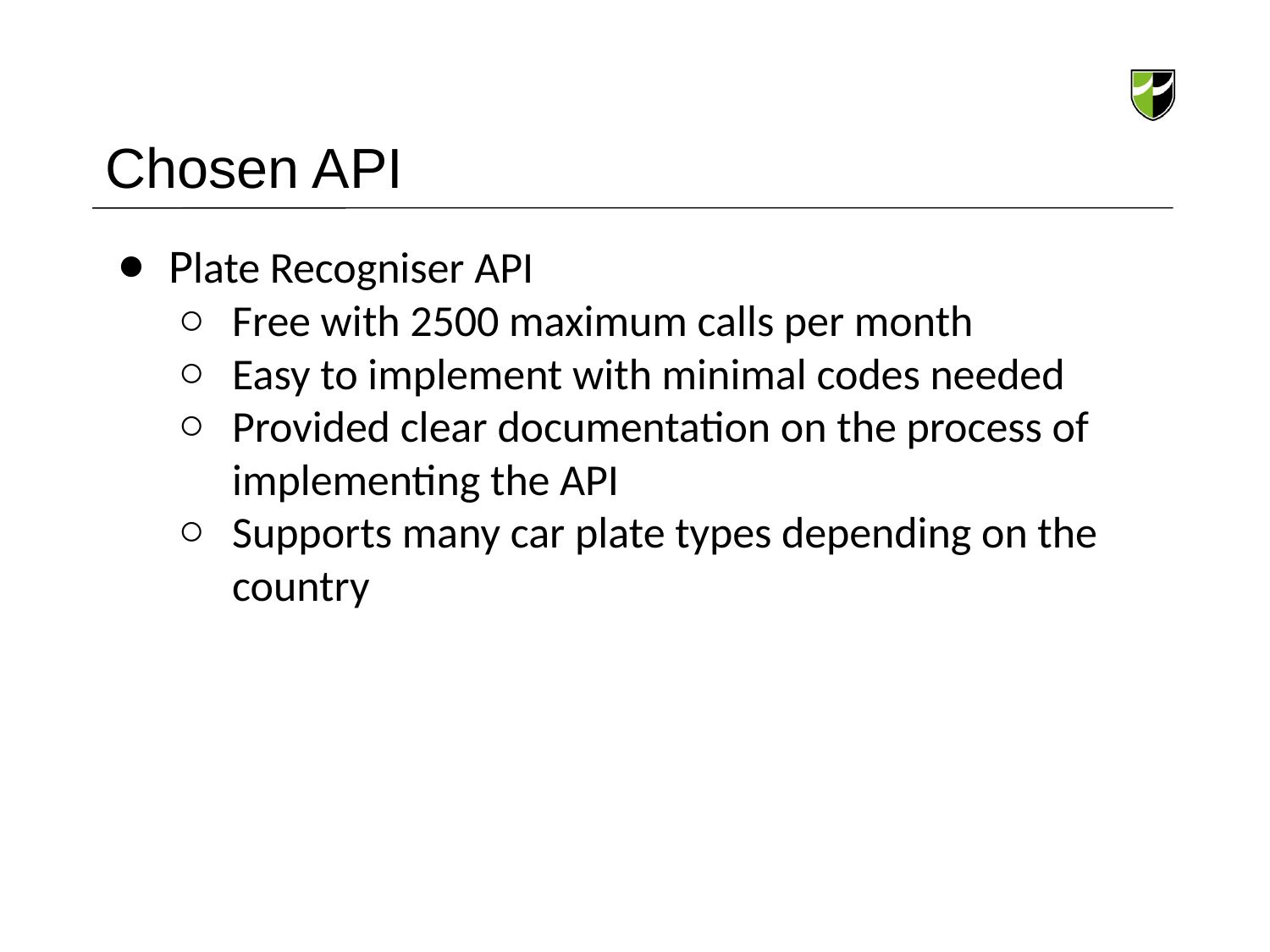

# Chosen API
Plate Recogniser API
Free with 2500 maximum calls per month
Easy to implement with minimal codes needed
Provided clear documentation on the process of implementing the API
Supports many car plate types depending on the country